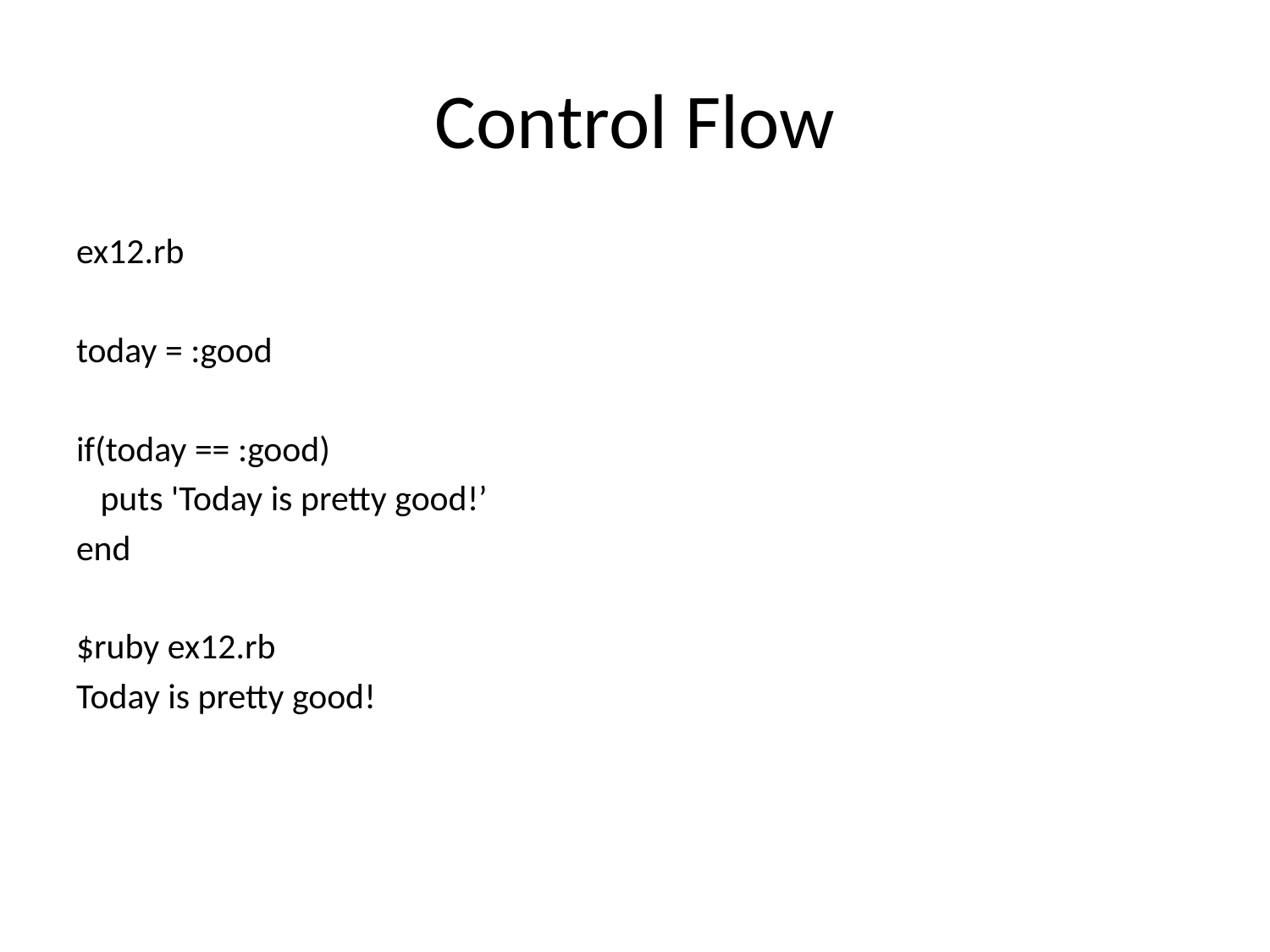

# Control Flow
ex12.rb

today = :good

if(today == :good)
   puts 'Today is pretty good!’
end

$ruby ex12.rb
Today is pretty good!